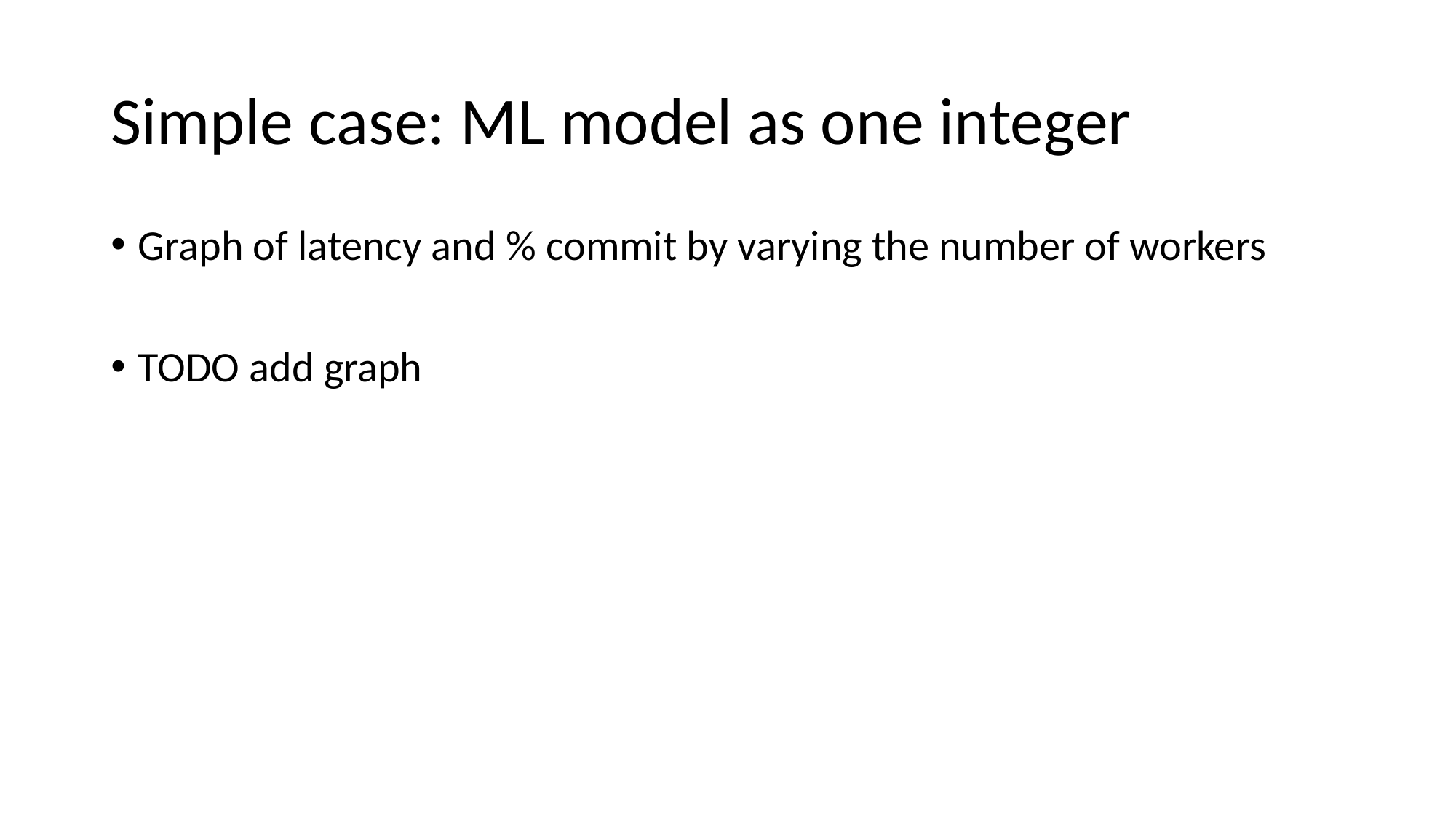

# Simple case: ML model as one integer
Graph of latency and % commit by varying the number of workers

TODO add graph